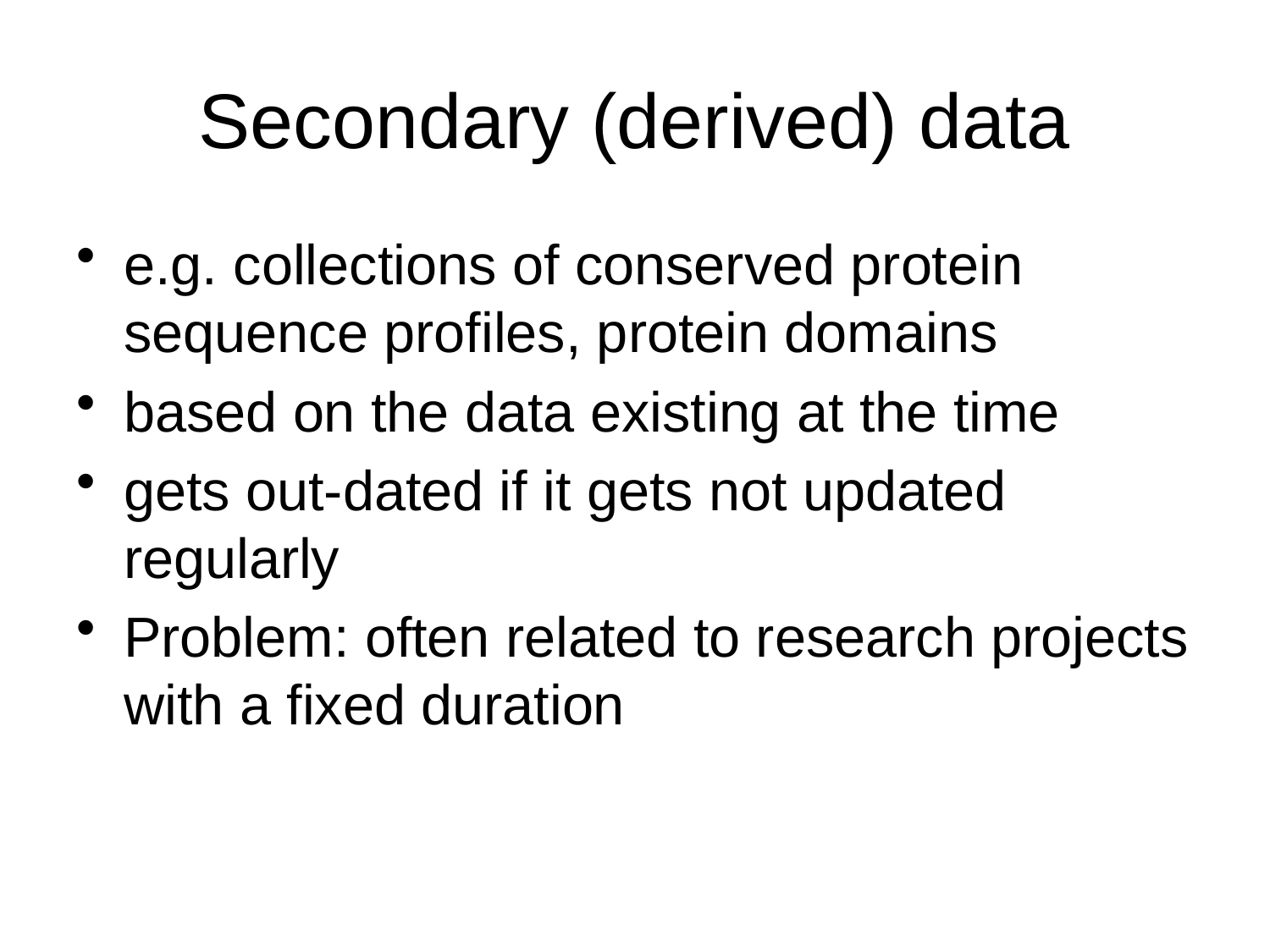

# Secondary (derived) data
e.g. collections of conserved protein sequence profiles, protein domains
based on the data existing at the time
gets out-dated if it gets not updated regularly
Problem: often related to research projects with a fixed duration